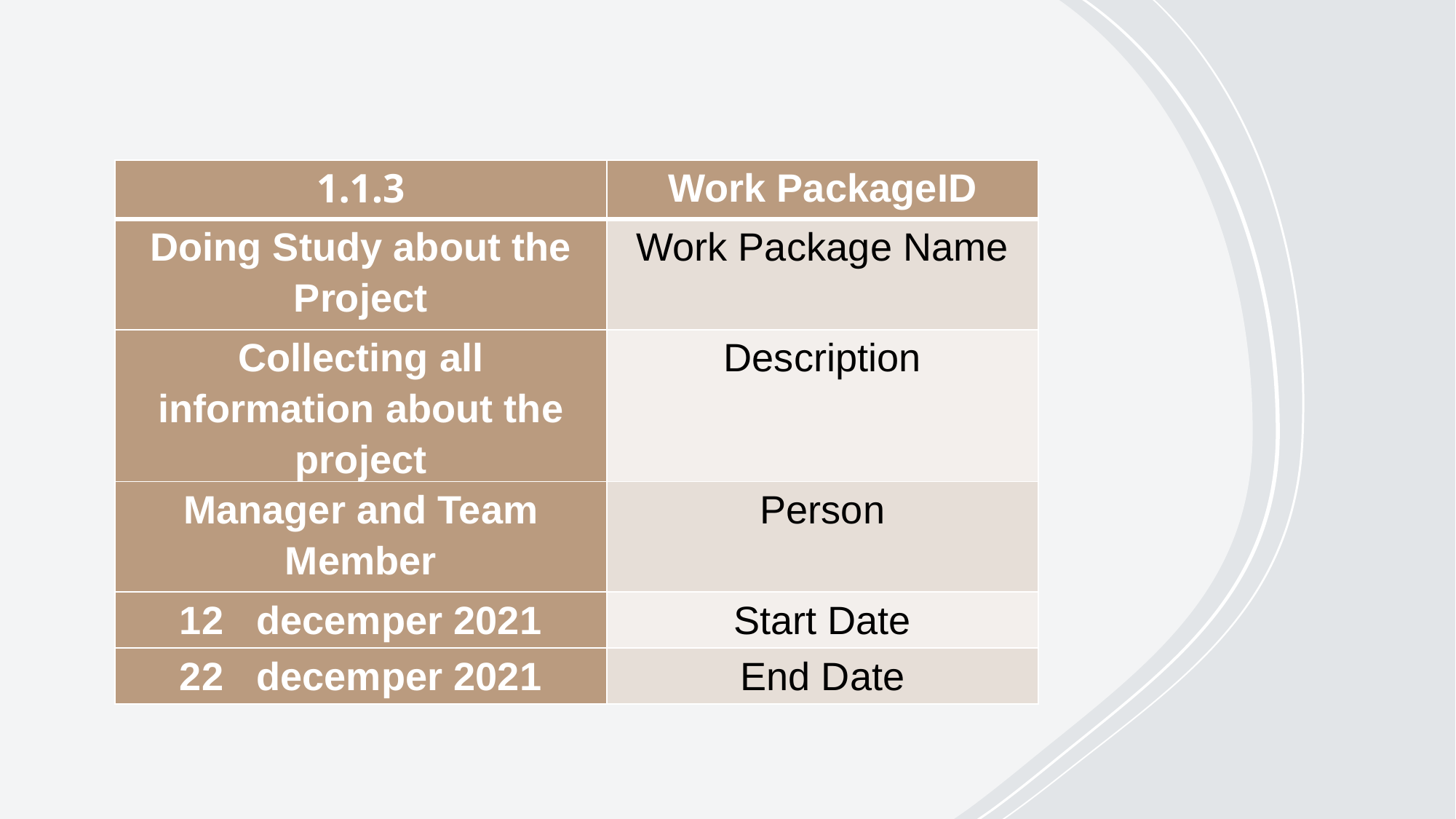

| 1.1.3 | Work PackageID |
| --- | --- |
| Doing Study about the Project | Work Package Name |
| Collecting all information about the project | Description |
| Manager and Team Member | Person |
| 12 decemper 2021 | Start Date |
| 22 decemper 2021 | End Date |